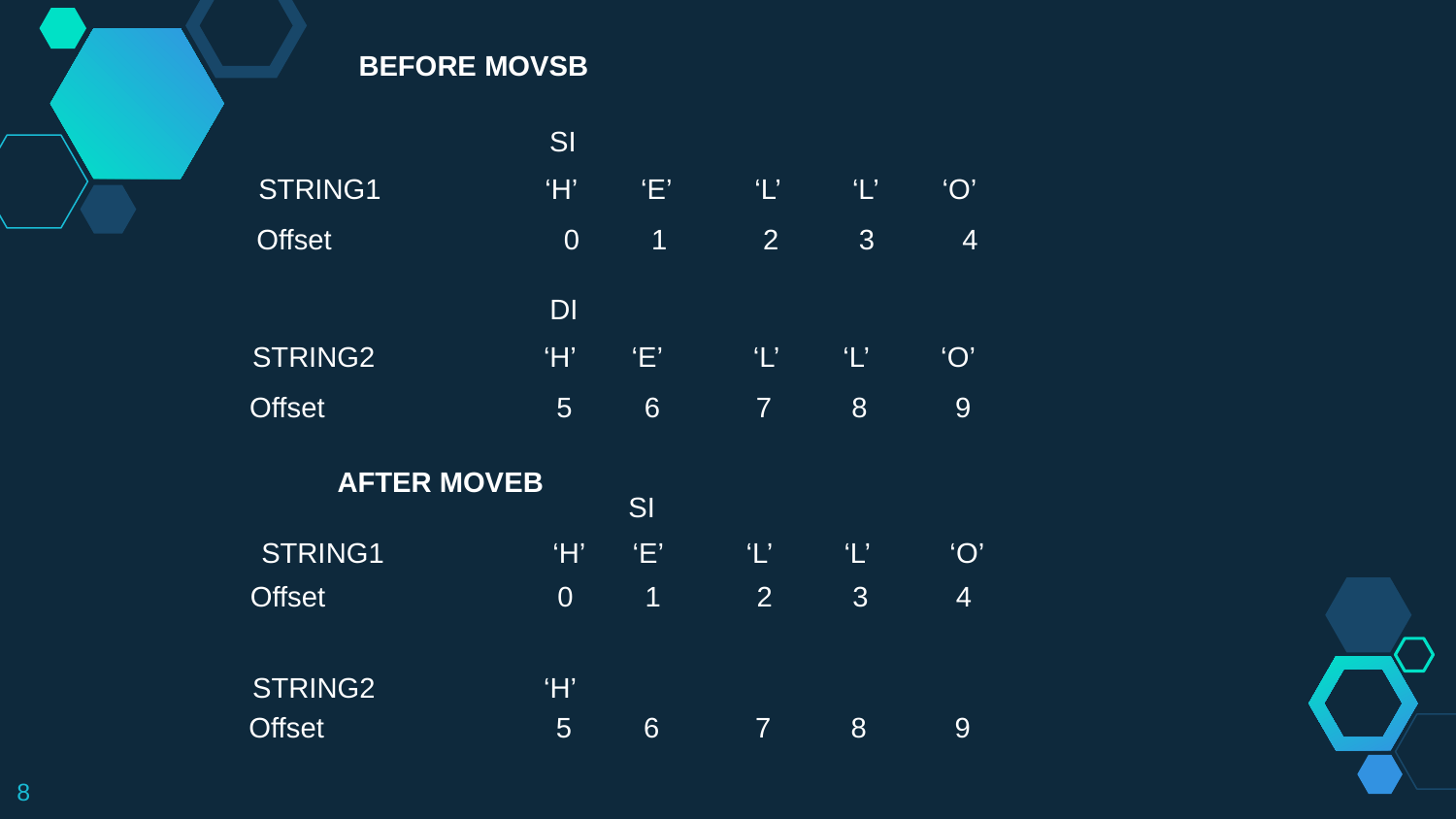

BEFORE MOVSB
SI
 STRING1		‘H’        ‘E’	        ‘L’         ‘L’        ‘O’
Offset		  0         1            2          3           4
DI
STRING2		‘H’       ‘E’	        ‘L’        ‘L’         ‘O’

Offset		  5         6            7          8           9
AFTER MOVEB
SI
STRING1		‘H’      ‘E’	      ‘L’         ‘L’          ‘O’
Offset		  0         1            2          3           4
STRING2		‘H’
Offset		  5         6            7          8           9
8